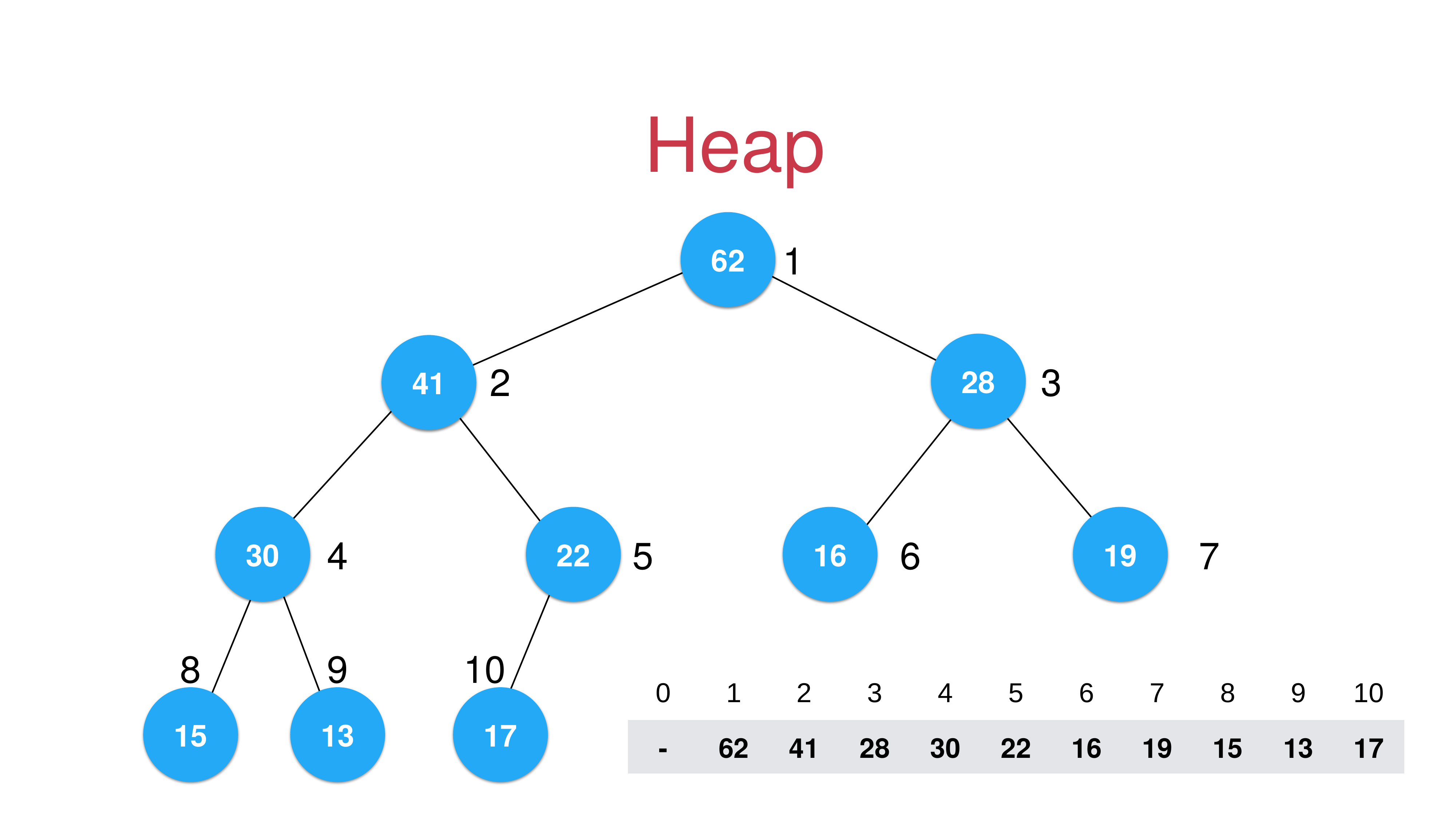

# Heap
62
1

28
41
2
3

30
22
16
19
4
5
6
7

8
9
10
| 0 | 1 | 2 | 3 | 4 | 5 | 6 | 7 | 8 | 9 | 10 |
| --- | --- | --- | --- | --- | --- | --- | --- | --- | --- | --- |
| - | 62 | 41 | 28 | 30 | 22 | 16 | 19 | 15 | 13 | 17 |
15
13
17